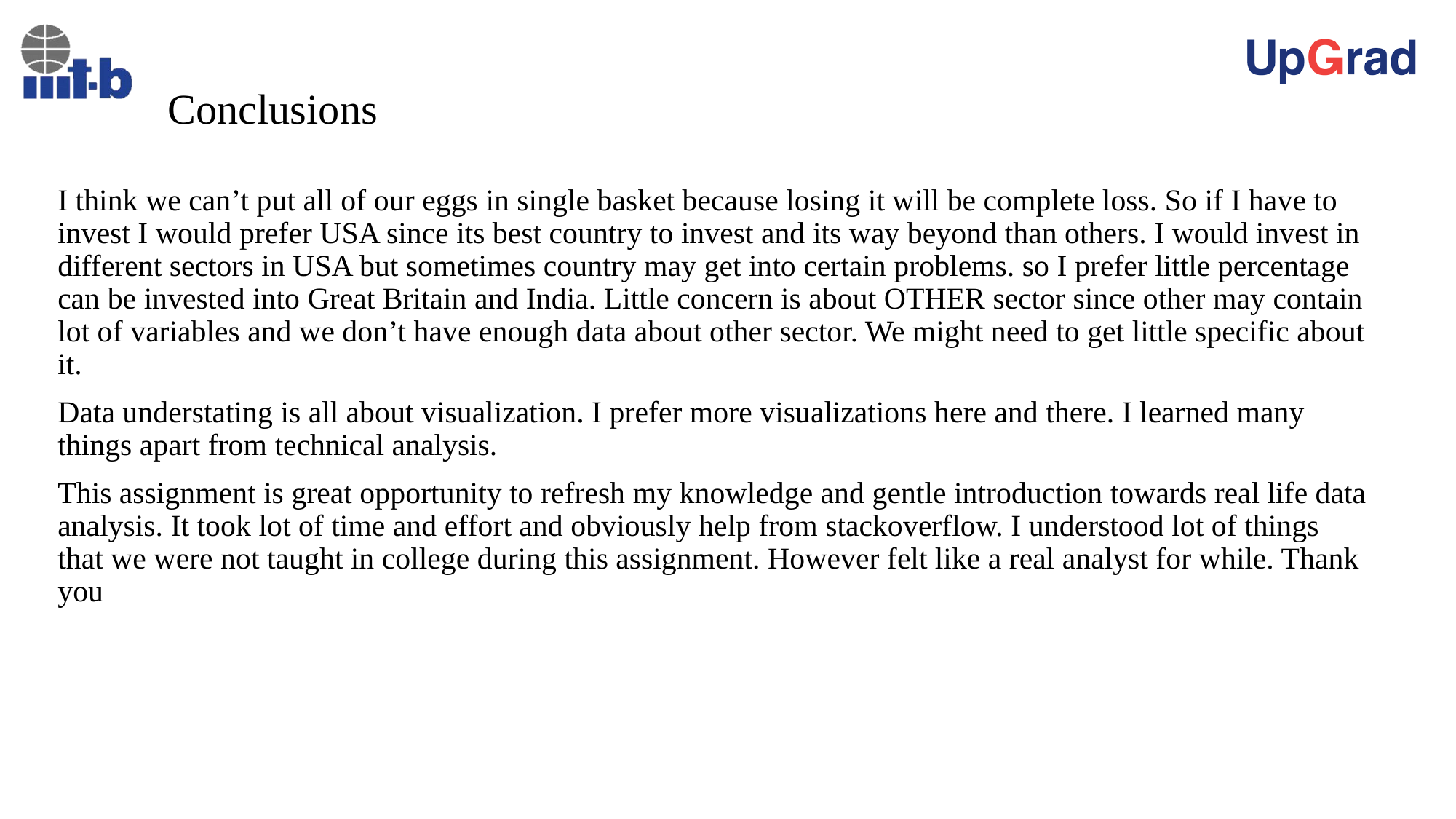

# Conclusions
I think we can’t put all of our eggs in single basket because losing it will be complete loss. So if I have to invest I would prefer USA since its best country to invest and its way beyond than others. I would invest in different sectors in USA but sometimes country may get into certain problems. so I prefer little percentage can be invested into Great Britain and India. Little concern is about OTHER sector since other may contain lot of variables and we don’t have enough data about other sector. We might need to get little specific about it.
Data understating is all about visualization. I prefer more visualizations here and there. I learned many things apart from technical analysis.
This assignment is great opportunity to refresh my knowledge and gentle introduction towards real life data analysis. It took lot of time and effort and obviously help from stackoverflow. I understood lot of things that we were not taught in college during this assignment. However felt like a real analyst for while. Thank you